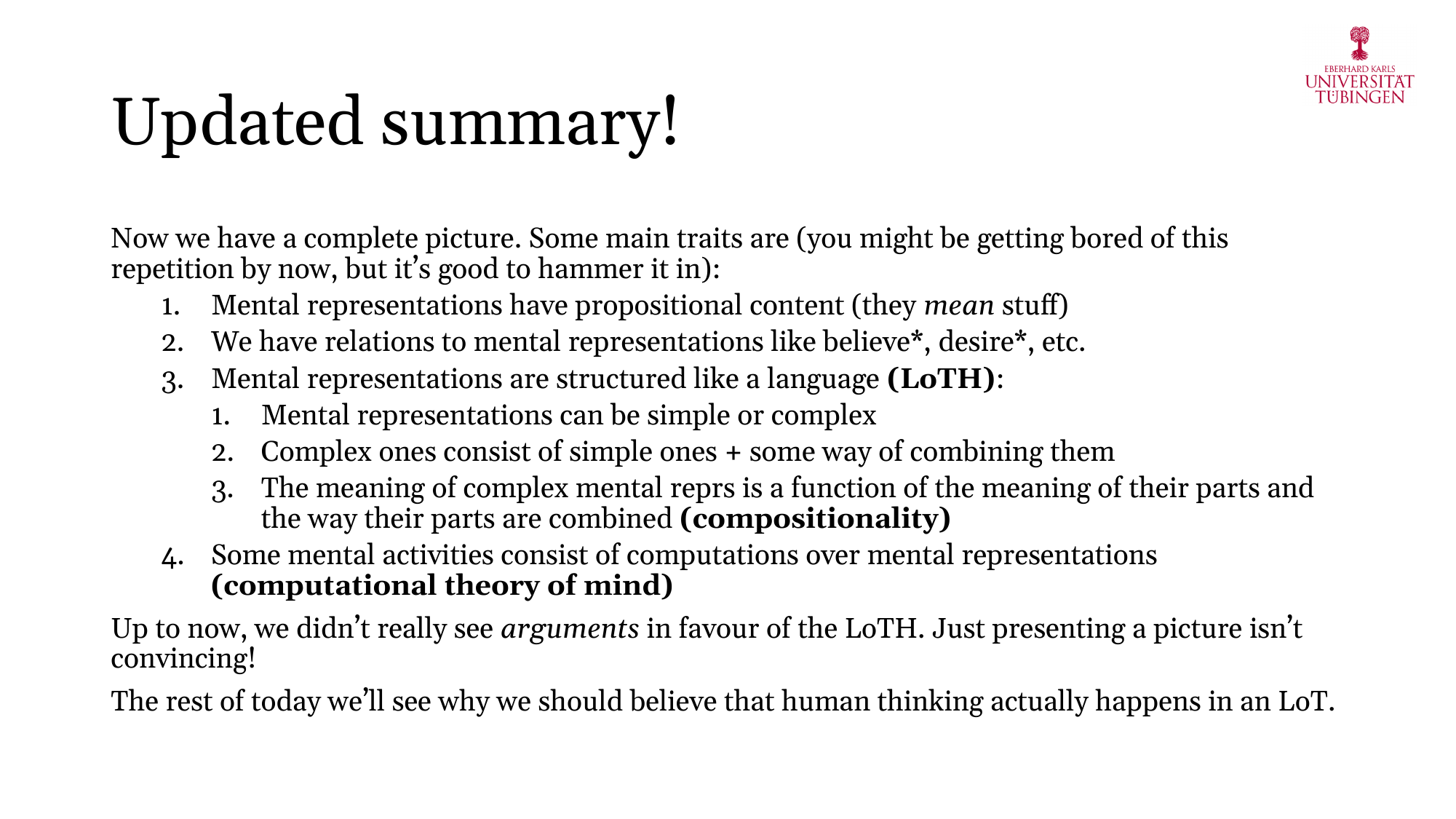

# Updated summary!
Now we have a complete picture. Some main traits are (you might be getting bored of this repetition by now, but it’s good to hammer it in):
Mental representations have propositional content (they mean stuff)
We have relations to mental representations like believe*, desire*, etc.
Mental representations are structured like a language (LoTH):
Mental representations can be simple or complex
Complex ones consist of simple ones + some way of combining them
The meaning of complex mental reprs is a function of the meaning of their parts and the way their parts are combined (compositionality)
Some mental activities consist of computations over mental representations (computational theory of mind)
Up to now, we didn’t really see arguments in favour of the LoTH. Just presenting a picture isn’t convincing!
The rest of today we’ll see why we should believe that human thinking actually happens in an LoT.